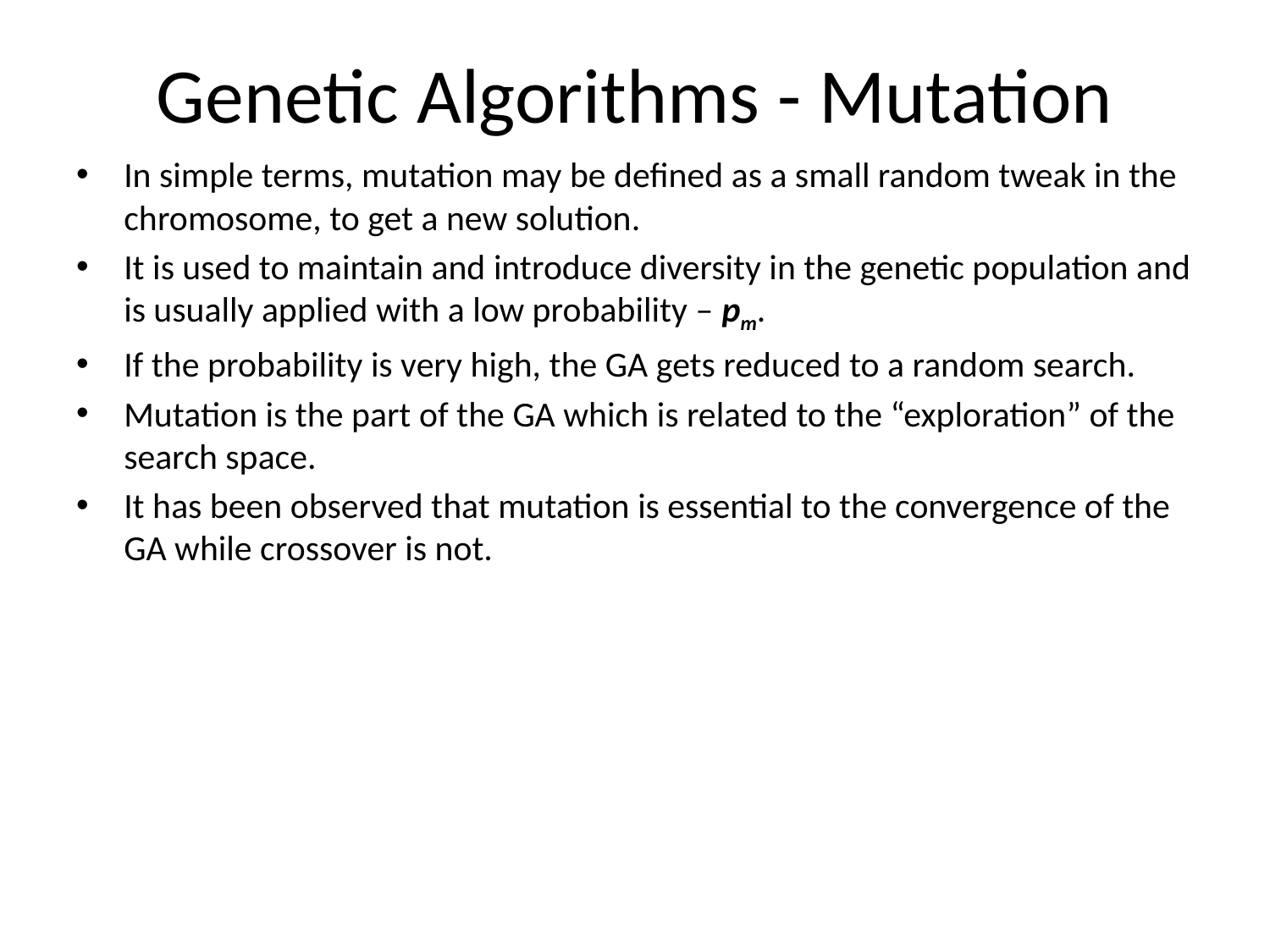

# Genetic Algorithms - Mutation
In simple terms, mutation may be defined as a small random tweak in the chromosome, to get a new solution.
It is used to maintain and introduce diversity in the genetic population and is usually applied with a low probability – pm.
If the probability is very high, the GA gets reduced to a random search.
Mutation is the part of the GA which is related to the “exploration” of the search space.
It has been observed that mutation is essential to the convergence of the GA while crossover is not.